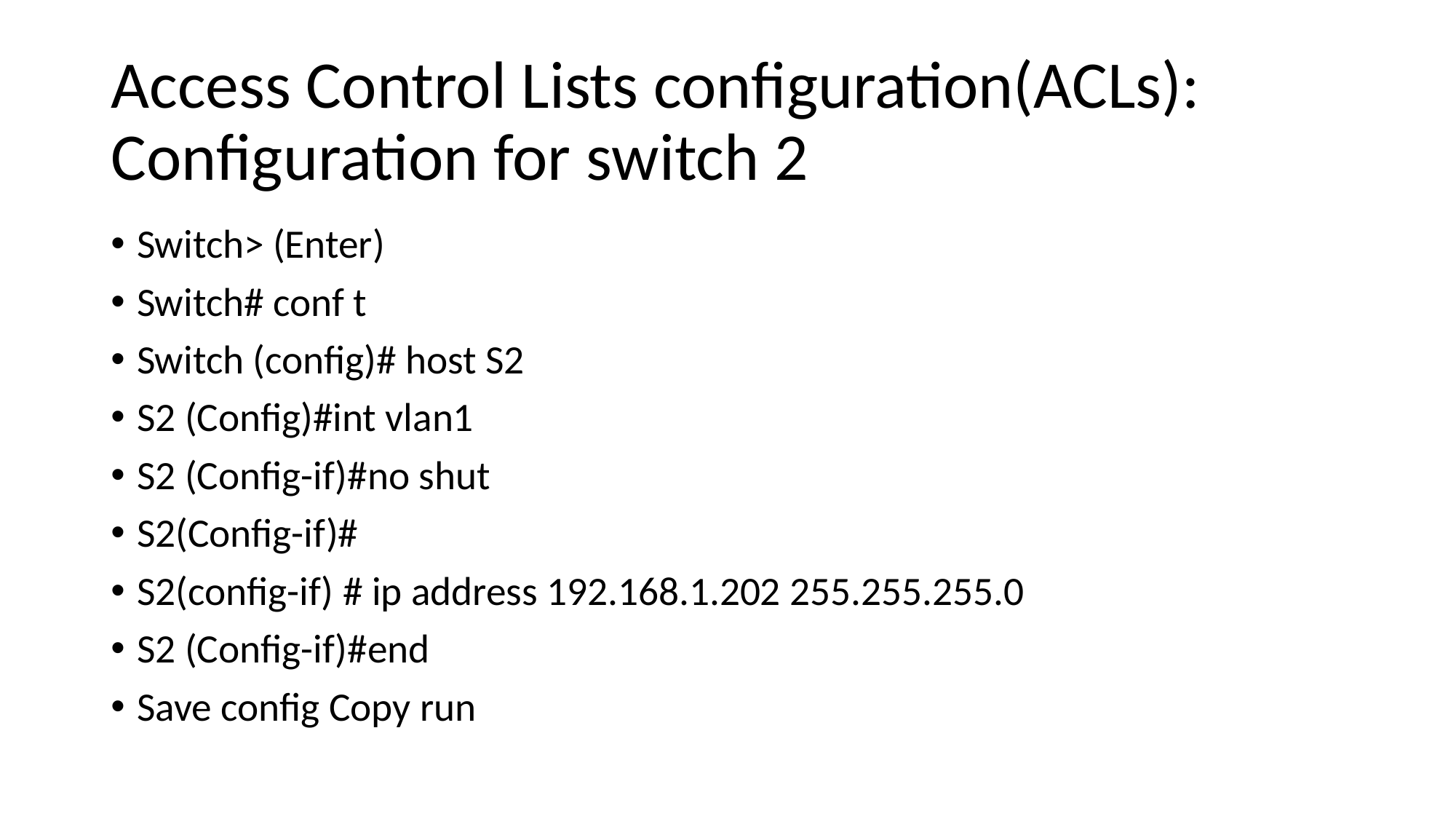

# Access Control Lists configuration(ACLs): Configuration for switch 2
Switch> (Enter)
Switch# conf t
Switch (config)# host S2
S2 (Config)#int vlan1
S2 (Config-if)#no shut
S2(Config-if)#
S2(config-if) # ip address 192.168.1.202 255.255.255.0
S2 (Config-if)#end
Save config Copy run